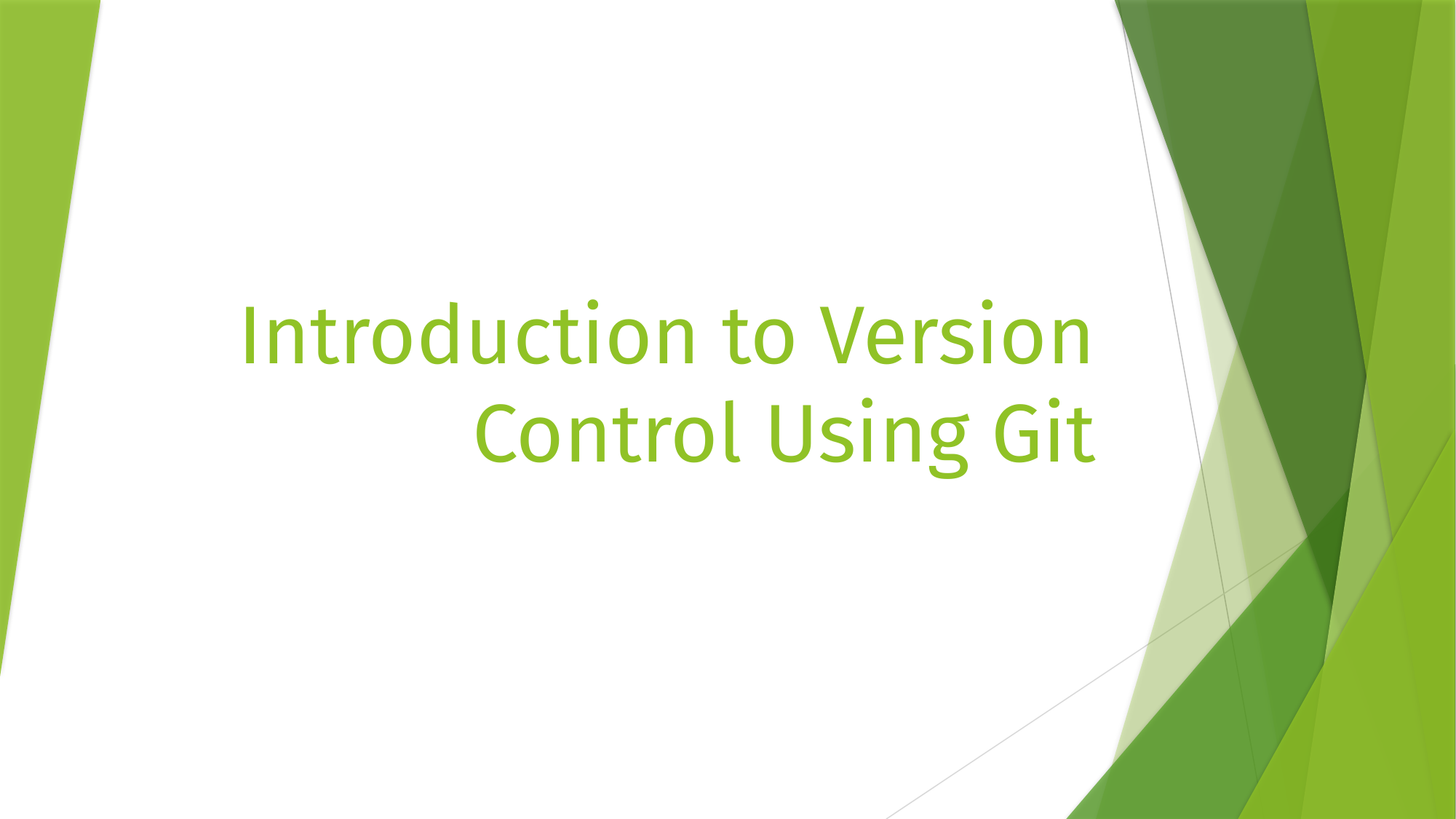

# Introduction to Version Control Using Git